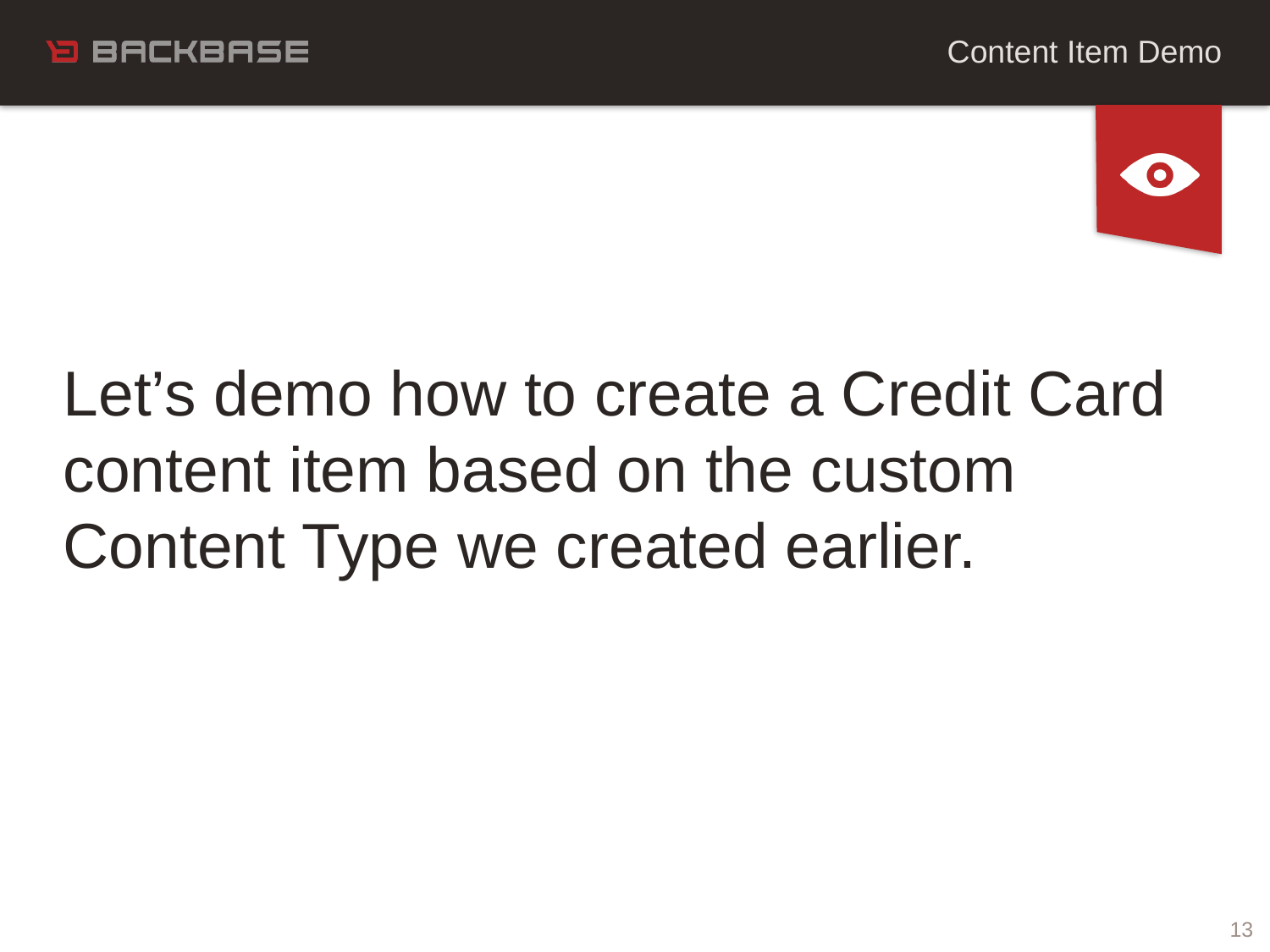

Content Item Demo
Let’s demo how to create a Credit Card content item based on the custom Content Type we created earlier.
13